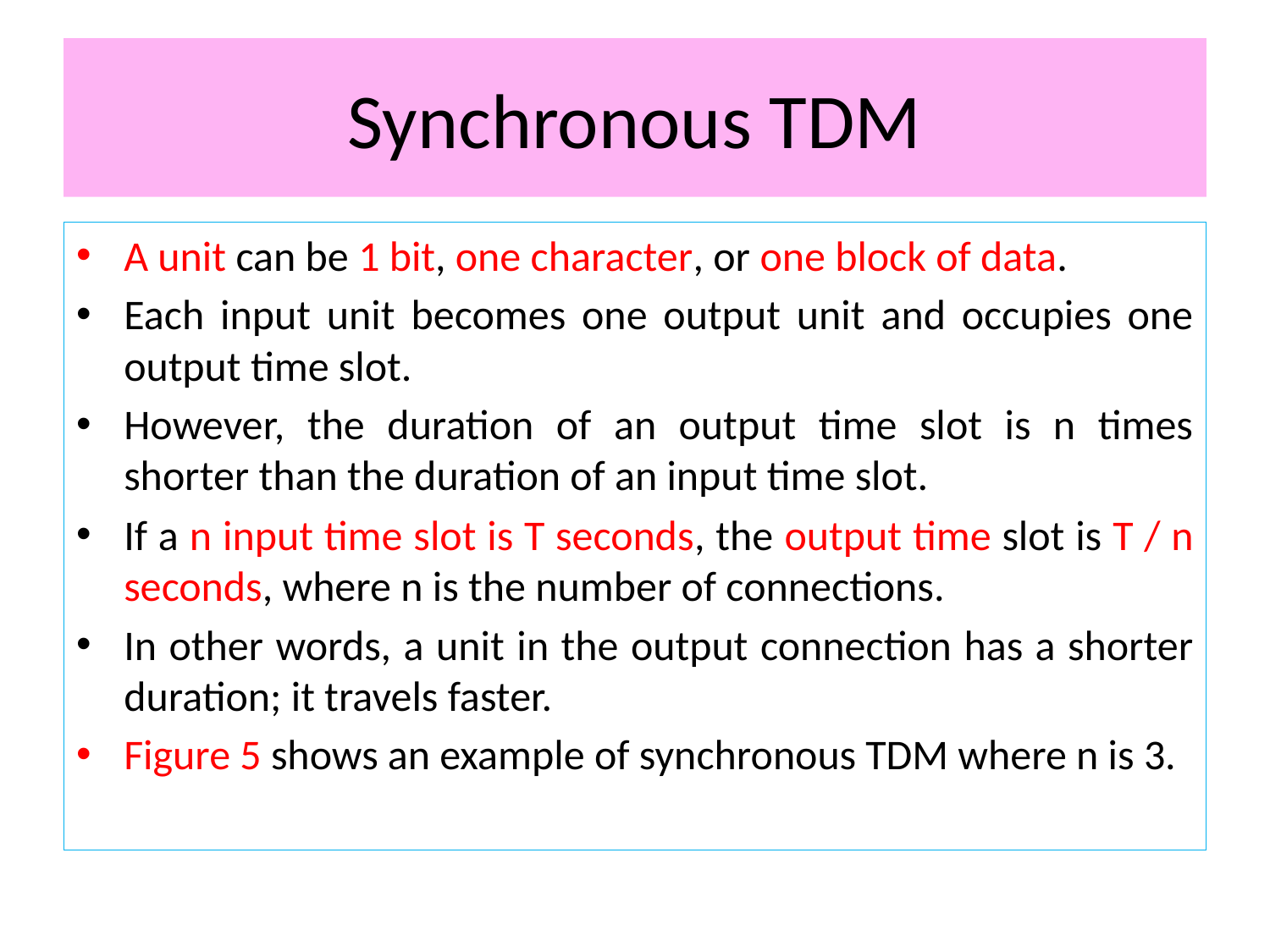

# Synchronous TDM
A unit can be 1 bit, one character, or one block of data.
Each input unit becomes one output unit and occupies one output time slot.
However, the duration of an output time slot is n times shorter than the duration of an input time slot.
If a n input time slot is T seconds, the output time slot is T / n seconds, where n is the number of connections.
In other words, a unit in the output connection has a shorter duration; it travels faster.
Figure 5 shows an example of synchronous TDM where n is 3.